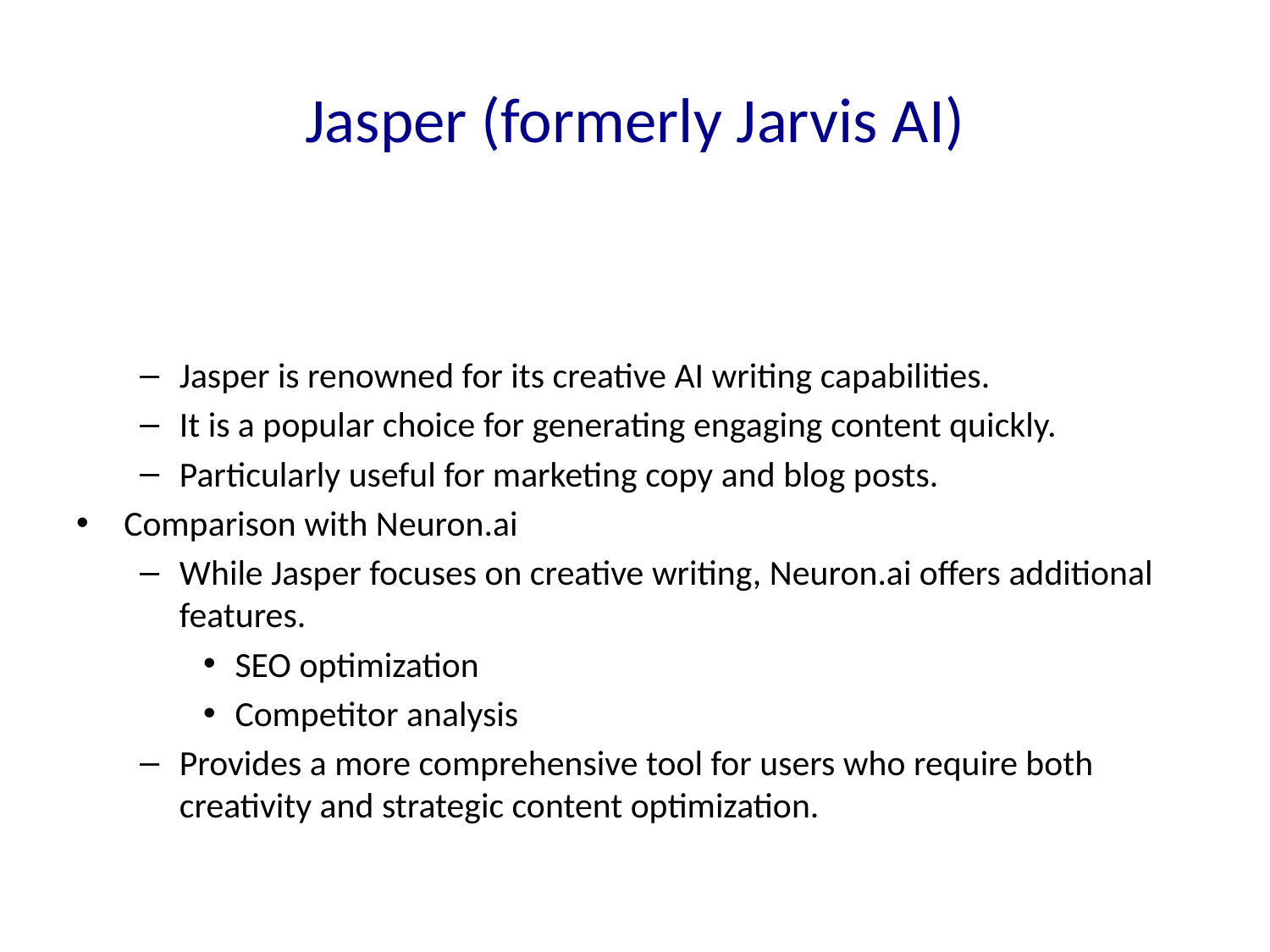

# Jasper (formerly Jarvis AI)

Jasper is renowned for its creative AI writing capabilities.
It is a popular choice for generating engaging content quickly.
Particularly useful for marketing copy and blog posts.
Comparison with Neuron.ai
While Jasper focuses on creative writing, Neuron.ai offers additional features.
SEO optimization
Competitor analysis
Provides a more comprehensive tool for users who require both creativity and strategic content optimization.